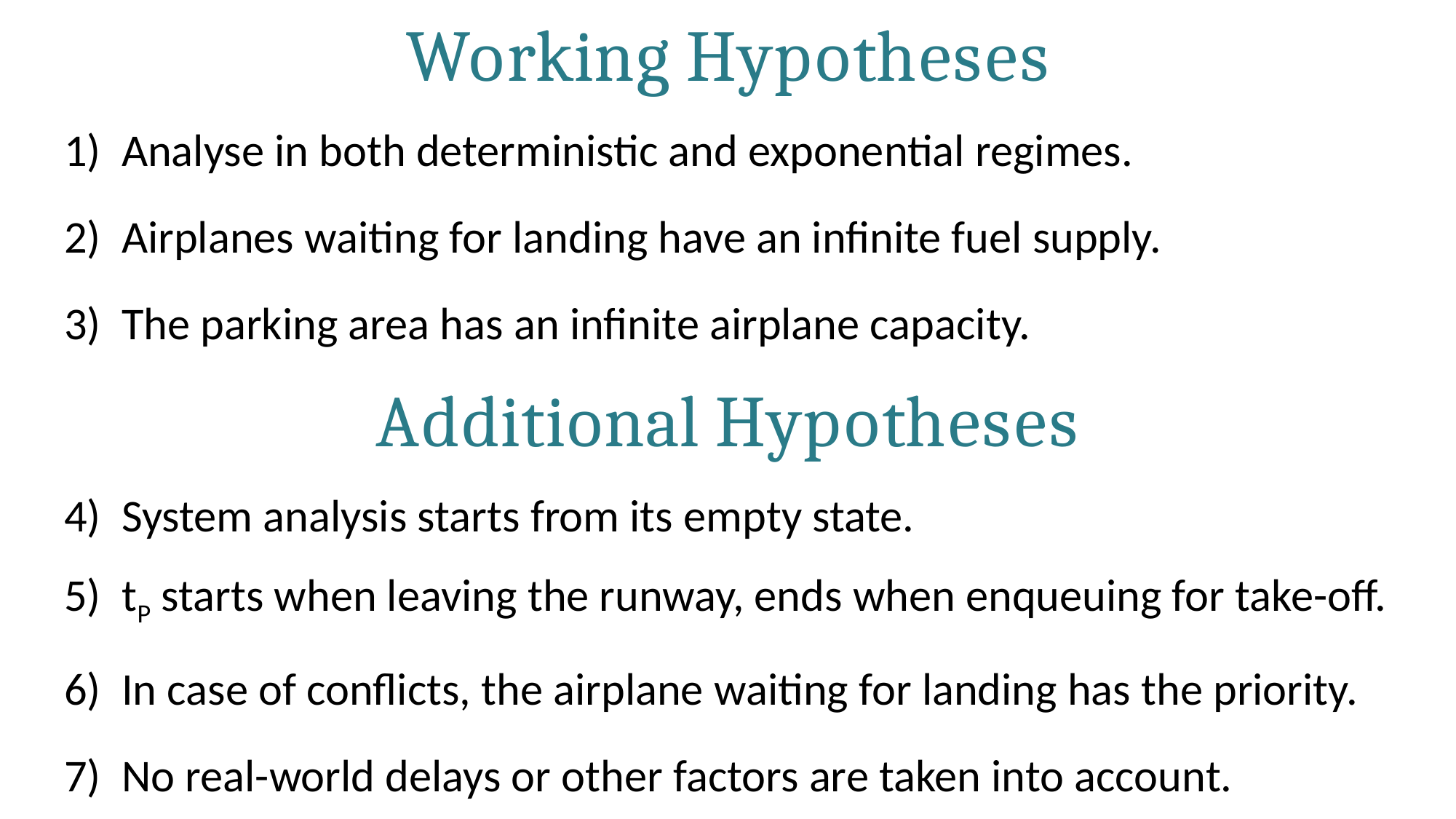

Working Hypotheses
1)  Analyse in both deterministic and exponential regimes.
2)  Airplanes waiting for landing have an infinite fuel supply.
3)  The parking area has an infinite airplane capacity.
Additional Hypotheses
4)  System analysis starts from its empty state.
5)  tP starts when leaving the runway, ends when enqueuing for take-off.
6)  In case of conflicts, the airplane waiting for landing has the priority.
7)  No real-world delays or other factors are taken into account.